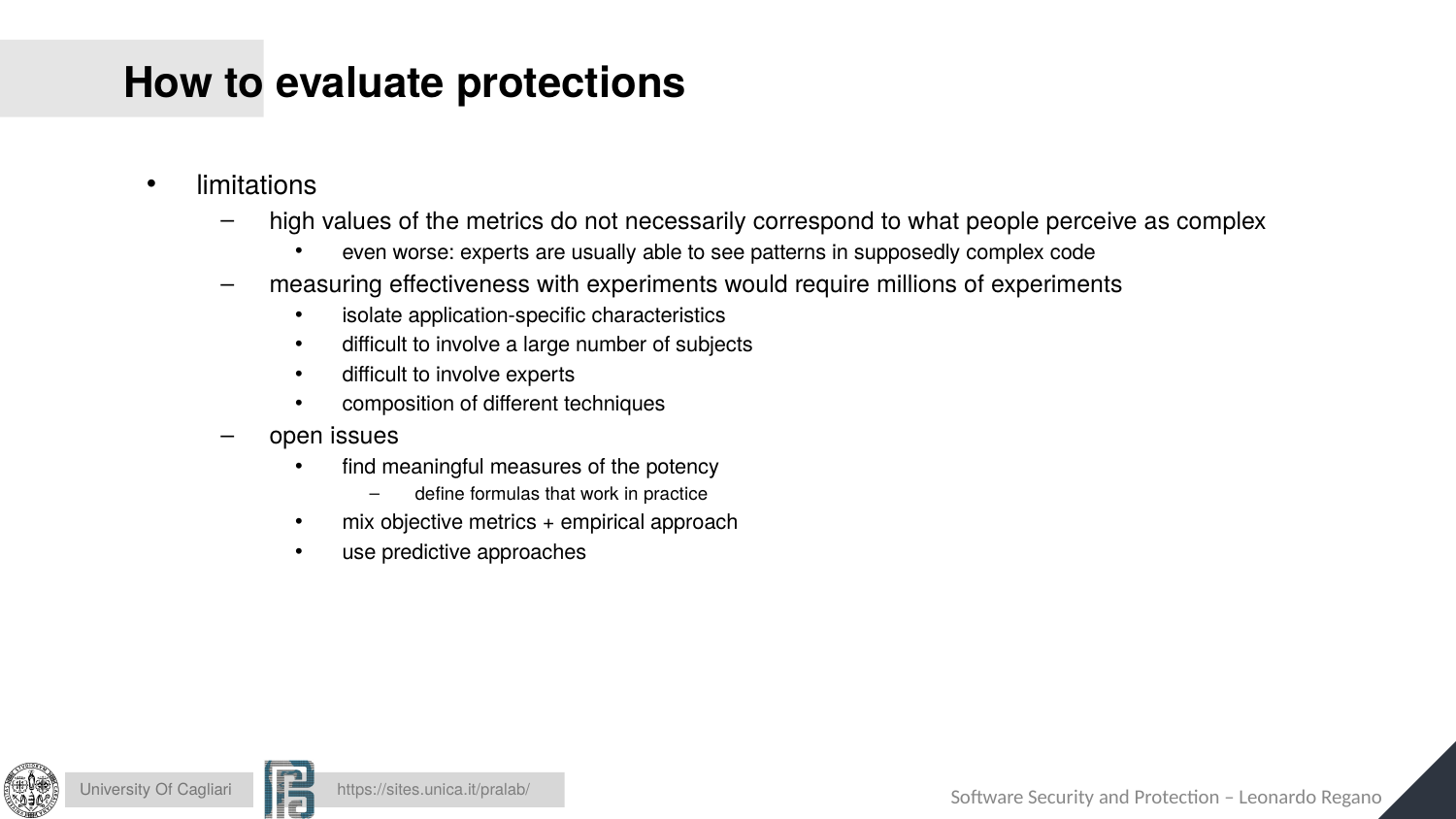

# How to evaluate protections
limitations
high values of the metrics do not necessarily correspond to what people perceive as complex
even worse: experts are usually able to see patterns in supposedly complex code
measuring effectiveness with experiments would require millions of experiments
isolate application-specific characteristics
difficult to involve a large number of subjects
difficult to involve experts
composition of different techniques
open issues
find meaningful measures of the potency
define formulas that work in practice
mix objective metrics + empirical approach
use predictive approaches